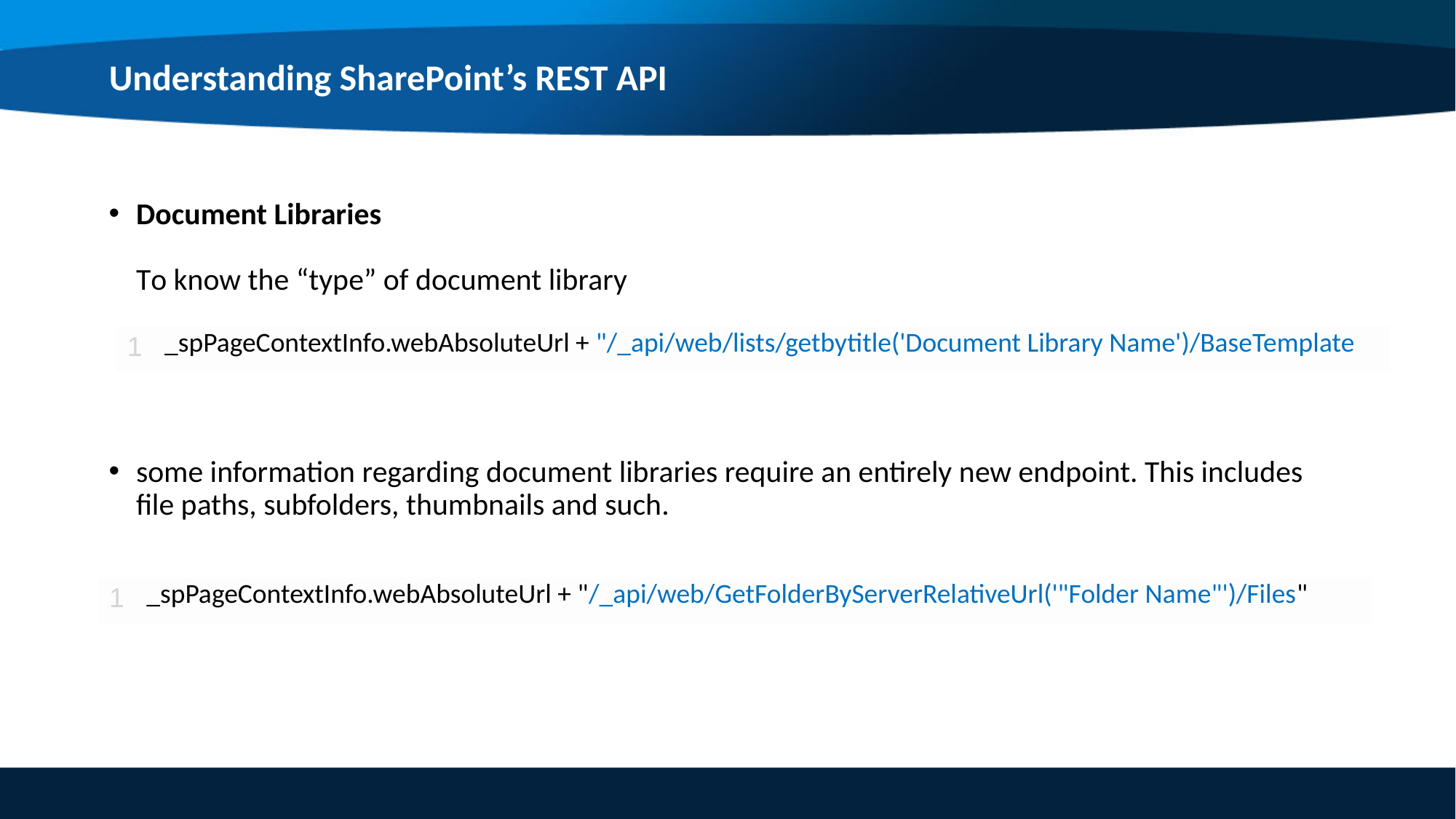

Understanding SharePoint’s REST API
Document Libraries
To know the “type” of document library

some information regarding document libraries require an entirely new endpoint. This includes file paths, subfolders, thumbnails and such.

| 1 | \_spPageContextInfo.webAbsoluteUrl + "/\_api/web/lists/getbytitle('Document Library Name')/BaseTemplate |
| --- | --- |
| 1 | \_spPageContextInfo.webAbsoluteUrl + "/\_api/web/GetFolderByServerRelativeUrl('"Folder Name"')/Files" |
| --- | --- |